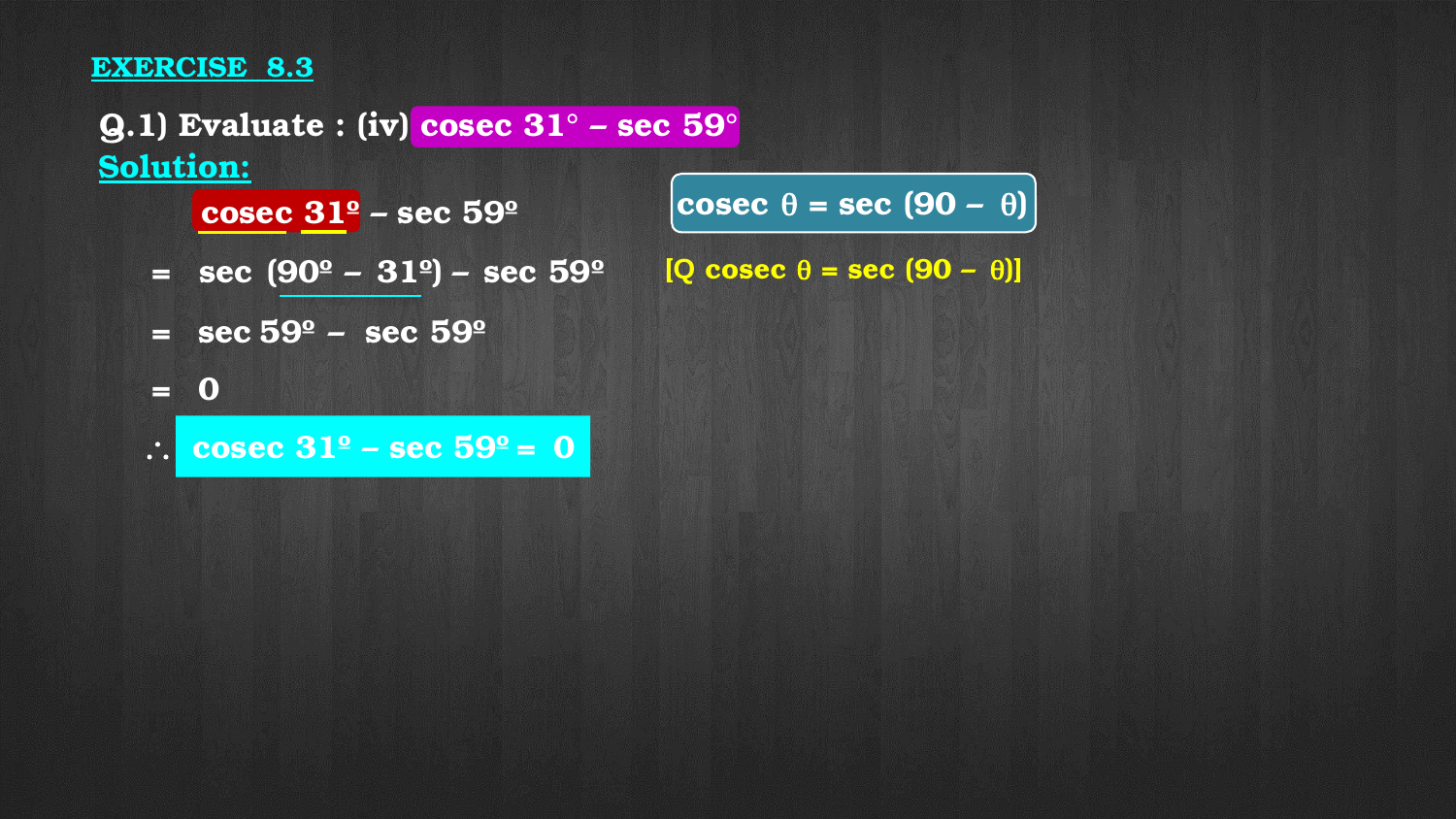

EXERCISE  8.3
Q.1) Evaluate : (iv) cosec 31° – sec 59°

Solution:

cosec θ = sec (90 – θ)
cosec 31º – sec 59º

=
sec
(90º
–
31º)
–
sec 59º
[Q cosec θ = sec (90 – θ)]
=
sec 59º
–
sec 59º
=
0

∴
cosec 31º – sec 59º
=
0